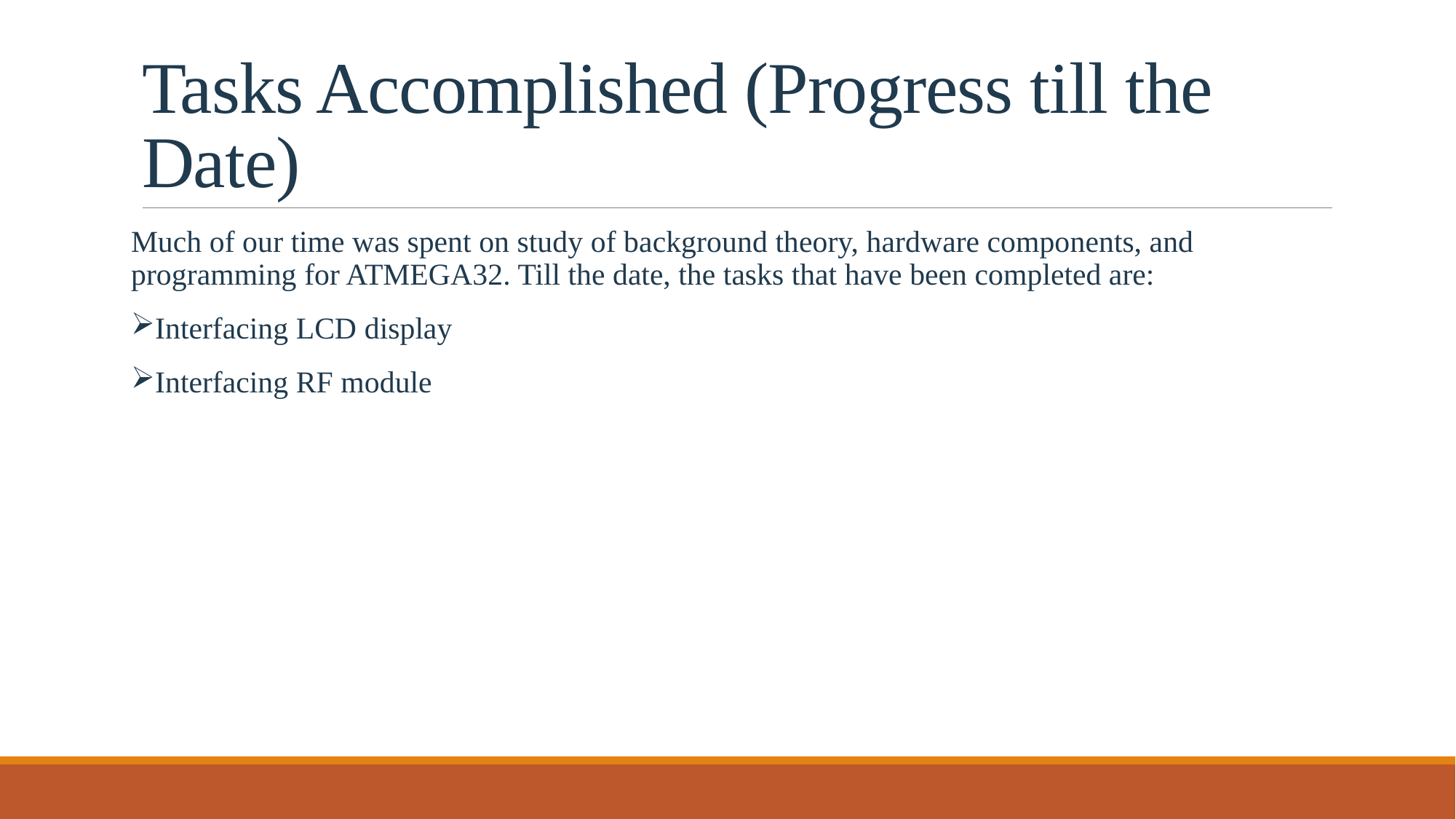

# Tasks Accomplished (Progress till the Date)
Much of our time was spent on study of background theory, hardware components, and programming for ATMEGA32. Till the date, the tasks that have been completed are:
Interfacing LCD display
Interfacing RF module